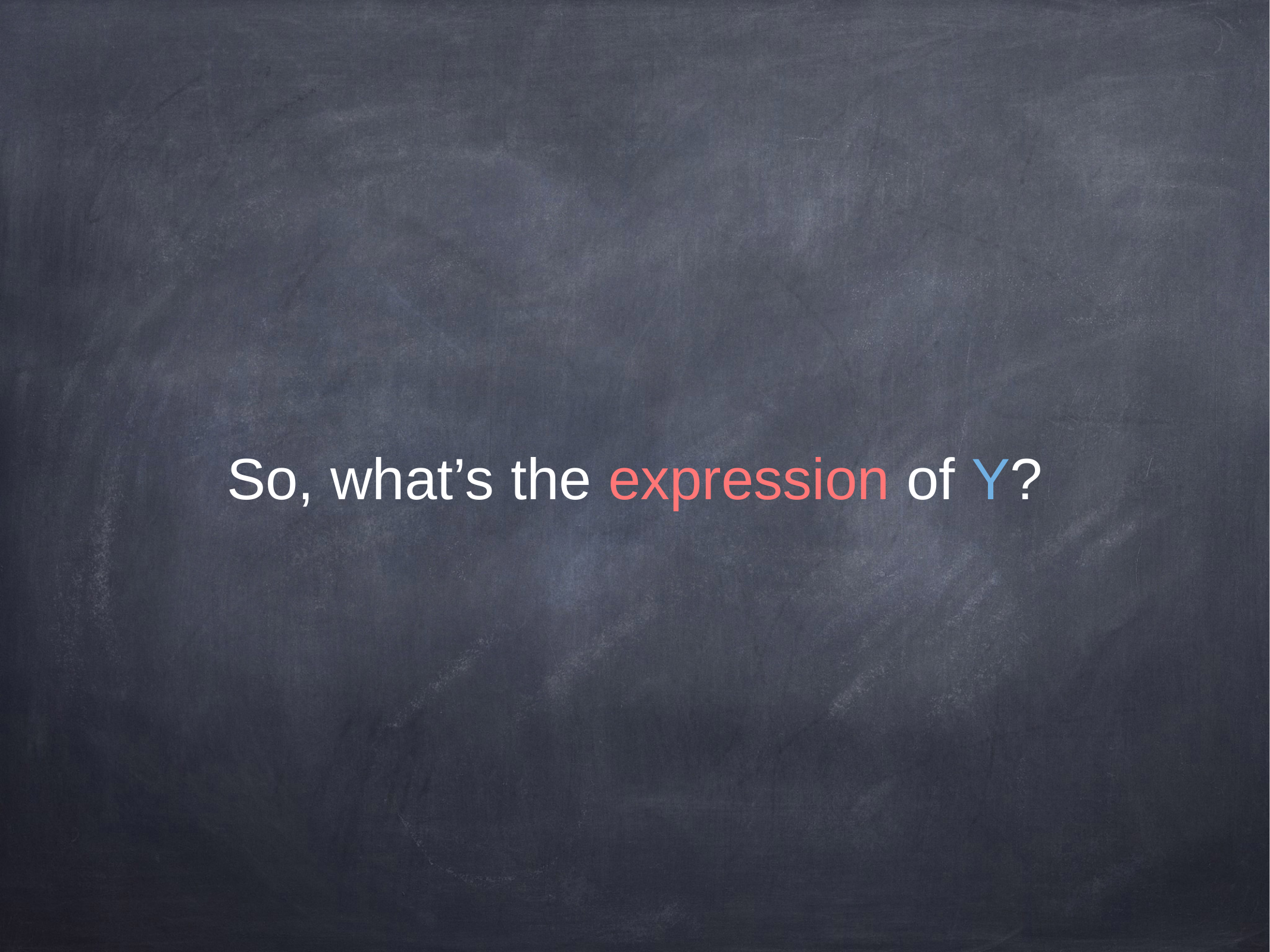

# So, what’s the expression of Y?